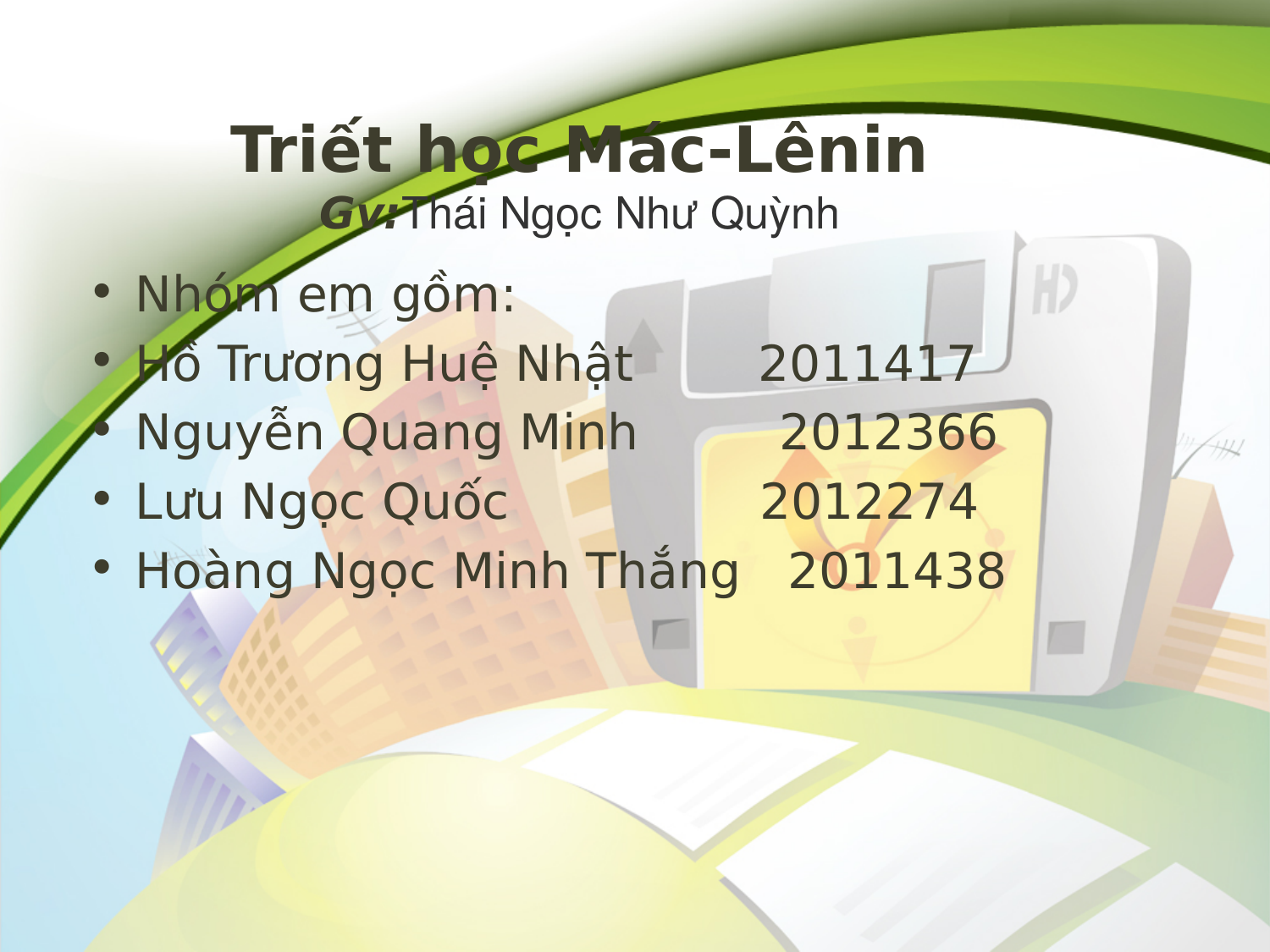

# Triết học Mác-Lênin Gv:Thái Ngọc Như Quỳnh
Nhóm em gồm:
Hồ Trương Huệ Nhật        2011417
Nguyễn Quang Minh         2012366
Lưu Ngọc Quốc                2012274
Hoàng Ngọc Minh Thắng   2011438